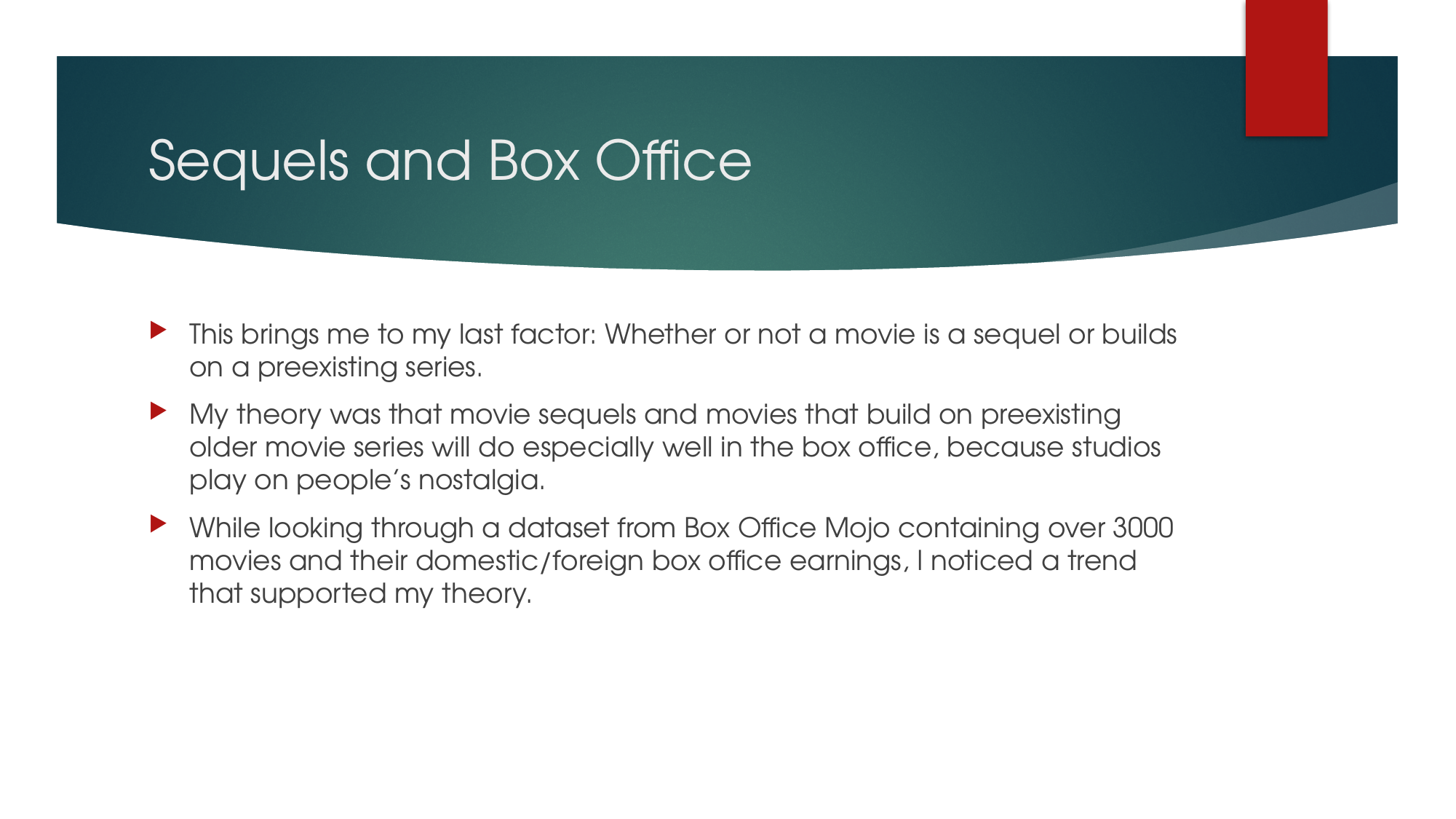

# Sequels and Box Office
This brings me to my last factor: Whether or not a movie is a sequel or builds on a preexisting series.
My theory was that movie sequels and movies that build on preexisting older movie series will do especially well in the box office, because studios play on people’s nostalgia.
While looking through a dataset from Box Office Mojo containing over 3000 movies and their domestic/foreign box office earnings, I noticed a trend that supported my theory.